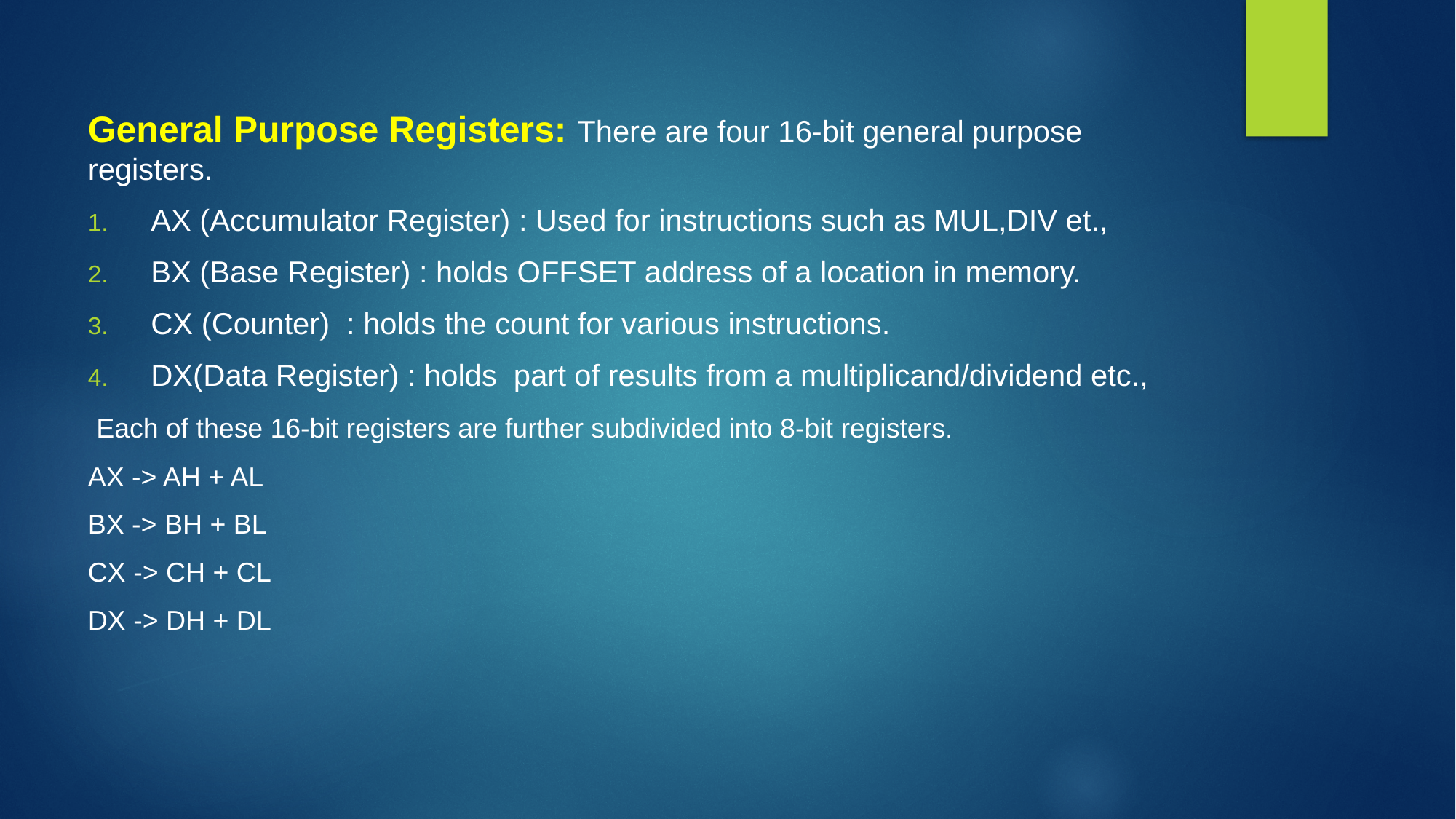

#
General Purpose Registers: There are four 16-bit general purpose registers.
 AX (Accumulator Register) : Used for instructions such as MUL,DIV et.,
 BX (Base Register) : holds OFFSET address of a location in memory.
 CX (Counter)  : holds the count for various instructions.
 DX(Data Register) : holds  part of results from a multiplicand/dividend etc.,
 Each of these 16-bit registers are further subdivided into 8-bit registers.
AX -> AH + AL
BX -> BH + BL
CX -> CH + CL
DX -> DH + DL